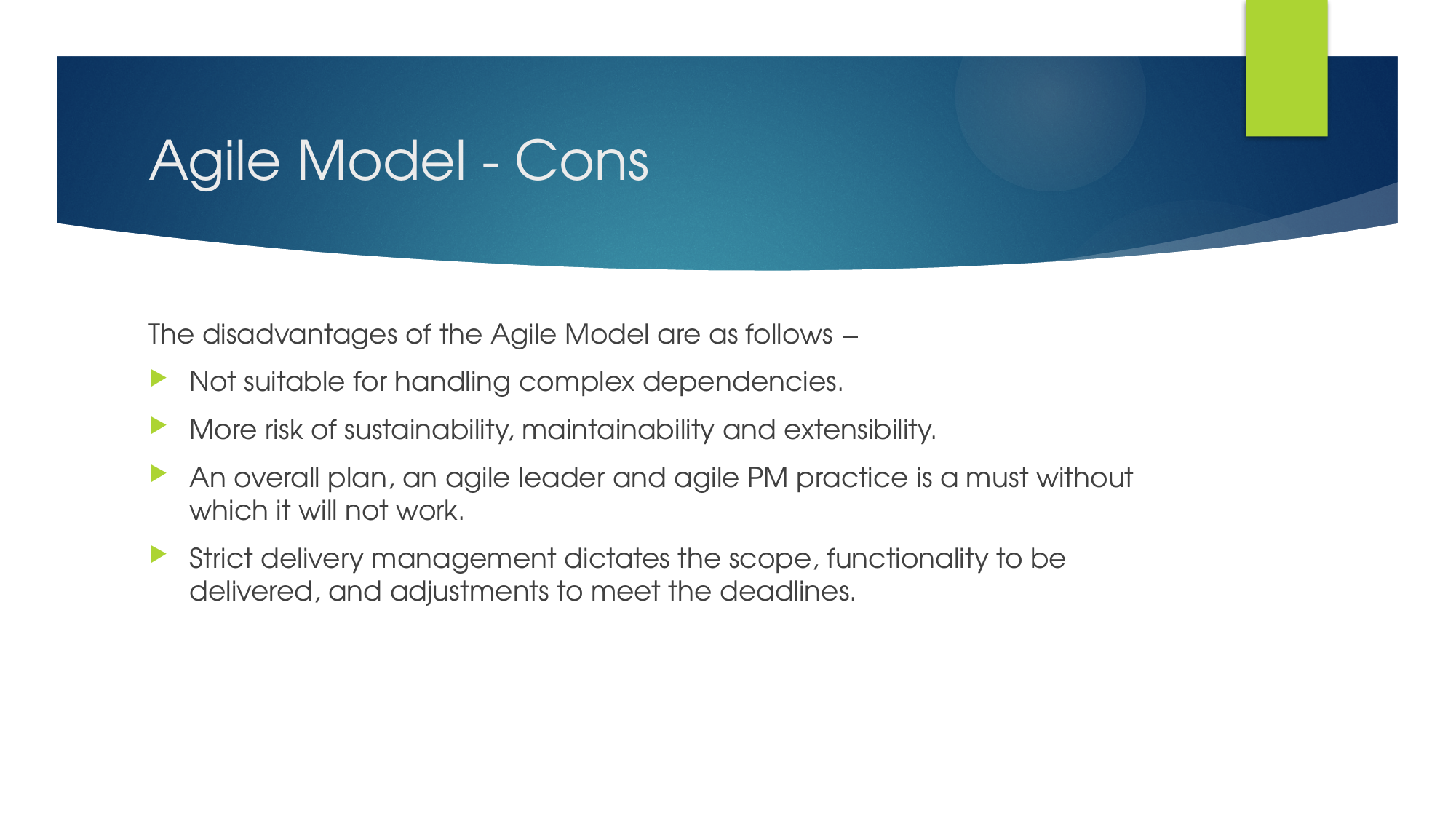

# Agile Model - Cons
The disadvantages of the Agile Model are as follows −
Not suitable for handling complex dependencies.
More risk of sustainability, maintainability and extensibility.
An overall plan, an agile leader and agile PM practice is a must without which it will not work.
Strict delivery management dictates the scope, functionality to be delivered, and adjustments to meet the deadlines.